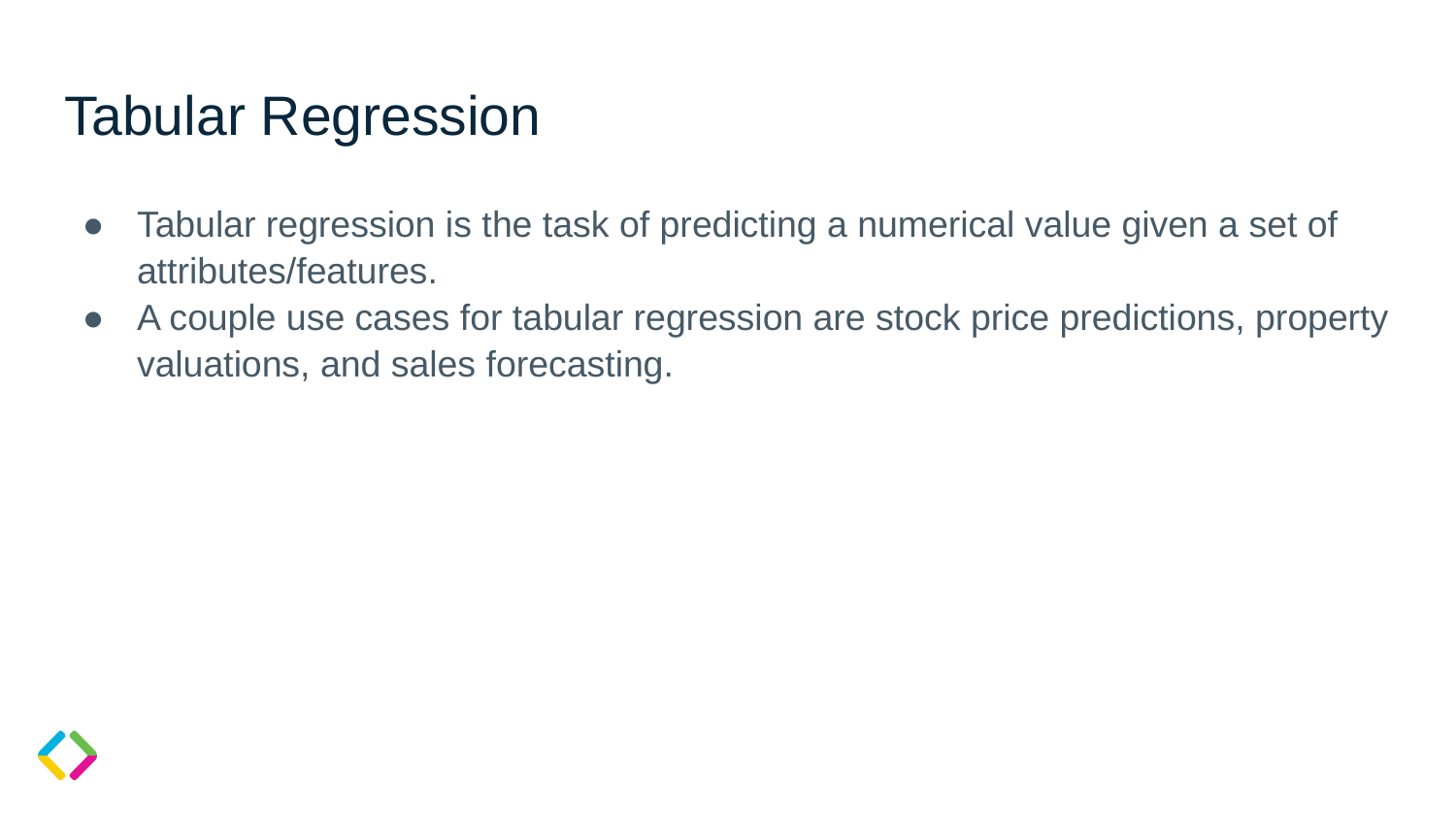

# Tabular Regression
Tabular regression is the task of predicting a numerical value given a set of attributes/features.
A couple use cases for tabular regression are stock price predictions, property valuations, and sales forecasting.